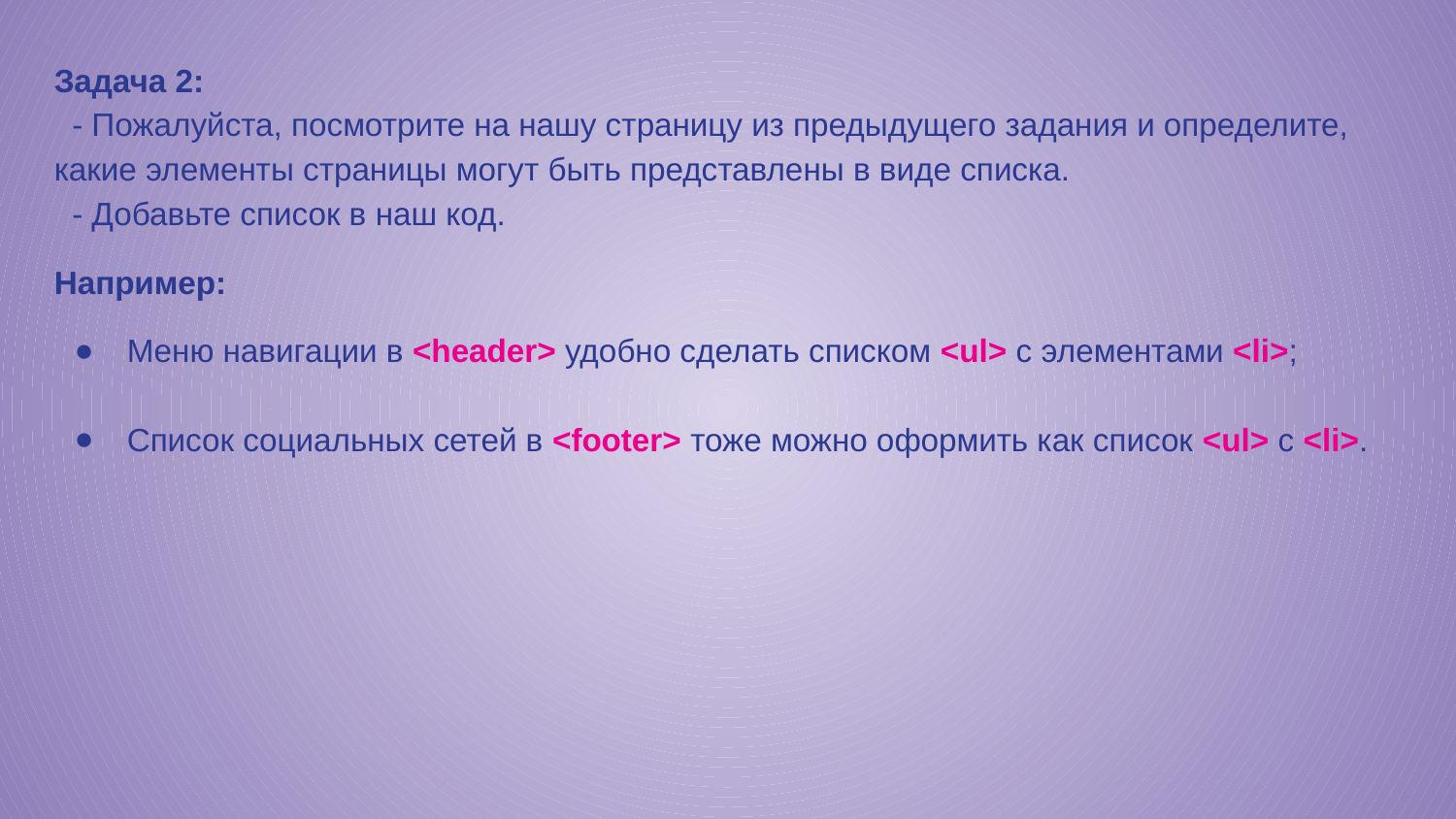

Задача 2:
  - Пожалуйста, посмотрите на нашу страницу из предыдущего задания и определите, какие элементы страницы могут быть представлены в виде списка.
  - Добавьте список в наш код.
Например:
Меню навигации в <header> удобно сделать списком <ul> с элементами <li>;
Список социальных сетей в <footer> тоже можно оформить как список <ul> с <li>.